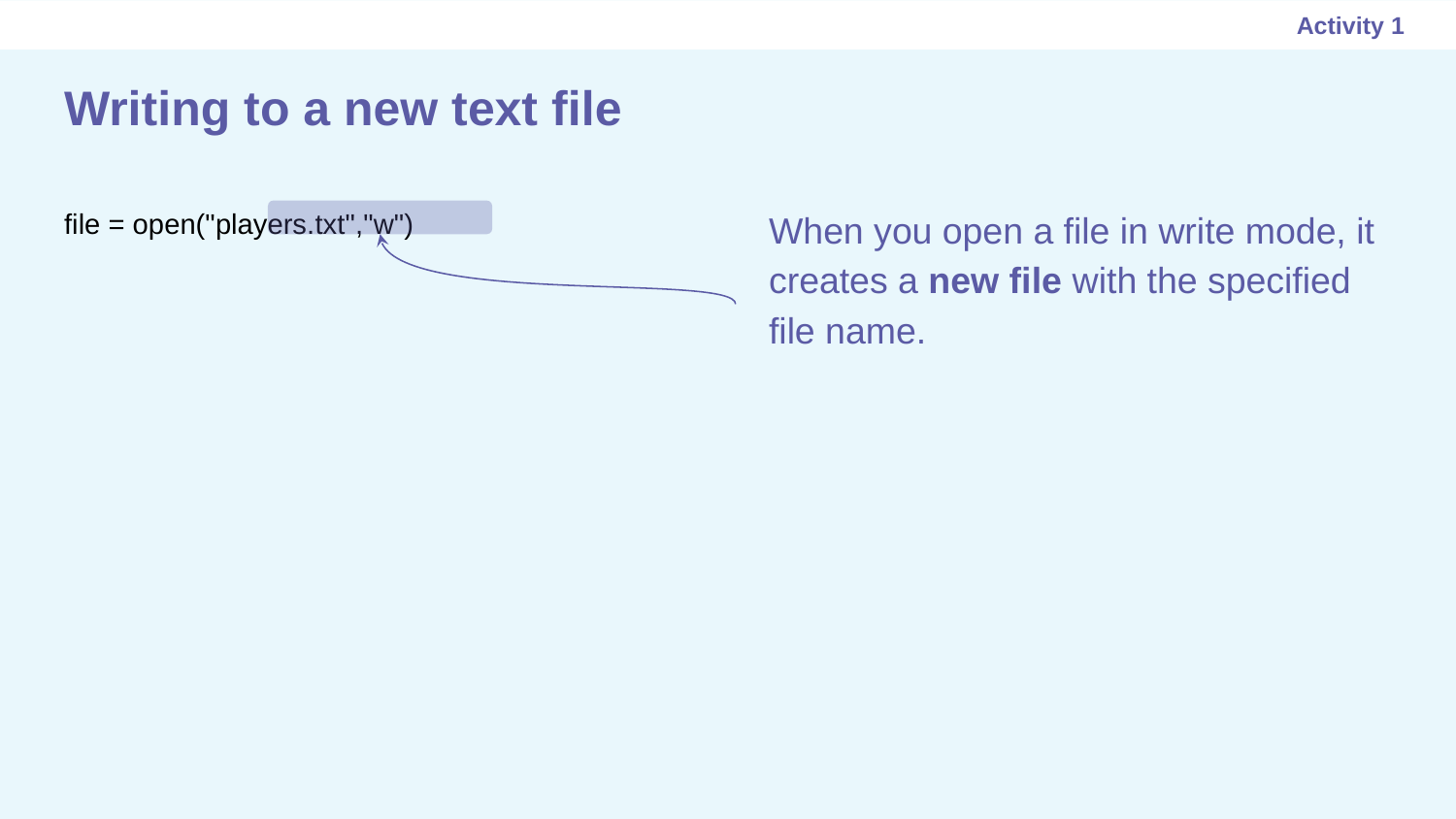

Activity 1
# Writing to a new text file
When you open a file in write mode, it creates a new file with the specified file name.

file = open("players.txt","w")